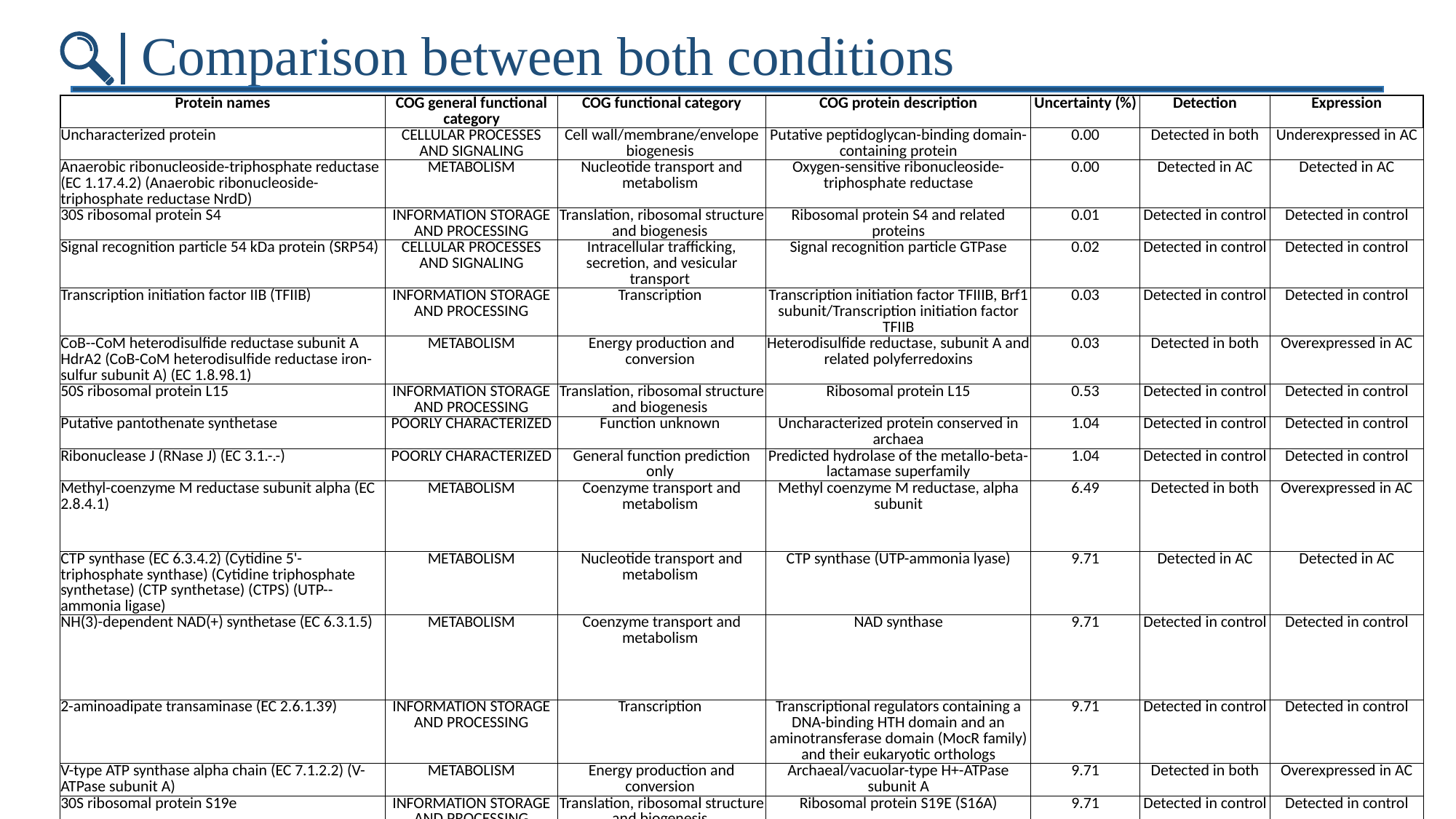

Comparison between both conditions

| Protein names | COG general functional category | COG functional category | COG protein description | Uncertainty (%) | Detection | Expression |
| --- | --- | --- | --- | --- | --- | --- |
| Uncharacterized protein | CELLULAR PROCESSES AND SIGNALING | Cell wall/membrane/envelope biogenesis | Putative peptidoglycan-binding domain-containing protein | 0.00 | Detected in both | Underexpressed in AC |
| Anaerobic ribonucleoside-triphosphate reductase (EC 1.17.4.2) (Anaerobic ribonucleoside-triphosphate reductase NrdD) | METABOLISM | Nucleotide transport and metabolism | Oxygen-sensitive ribonucleoside-triphosphate reductase | 0.00 | Detected in AC | Detected in AC |
| 30S ribosomal protein S4 | INFORMATION STORAGE AND PROCESSING | Translation, ribosomal structure and biogenesis | Ribosomal protein S4 and related proteins | 0.01 | Detected in control | Detected in control |
| Signal recognition particle 54 kDa protein (SRP54) | CELLULAR PROCESSES AND SIGNALING | Intracellular trafficking, secretion, and vesicular transport | Signal recognition particle GTPase | 0.02 | Detected in control | Detected in control |
| Transcription initiation factor IIB (TFIIB) | INFORMATION STORAGE AND PROCESSING | Transcription | Transcription initiation factor TFIIIB, Brf1 subunit/Transcription initiation factor TFIIB | 0.03 | Detected in control | Detected in control |
| CoB--CoM heterodisulfide reductase subunit A HdrA2 (CoB-CoM heterodisulfide reductase iron-sulfur subunit A) (EC 1.8.98.1) | METABOLISM | Energy production and conversion | Heterodisulfide reductase, subunit A and related polyferredoxins | 0.03 | Detected in both | Overexpressed in AC |
| 50S ribosomal protein L15 | INFORMATION STORAGE AND PROCESSING | Translation, ribosomal structure and biogenesis | Ribosomal protein L15 | 0.53 | Detected in control | Detected in control |
| Putative pantothenate synthetase | POORLY CHARACTERIZED | Function unknown | Uncharacterized protein conserved in archaea | 1.04 | Detected in control | Detected in control |
| Ribonuclease J (RNase J) (EC 3.1.-.-) | POORLY CHARACTERIZED | General function prediction only | Predicted hydrolase of the metallo-beta-lactamase superfamily | 1.04 | Detected in control | Detected in control |
| Methyl-coenzyme M reductase subunit alpha (EC 2.8.4.1) | METABOLISM | Coenzyme transport and metabolism | Methyl coenzyme M reductase, alpha subunit | 6.49 | Detected in both | Overexpressed in AC |
| CTP synthase (EC 6.3.4.2) (Cytidine 5'-triphosphate synthase) (Cytidine triphosphate synthetase) (CTP synthetase) (CTPS) (UTP--ammonia ligase) | METABOLISM | Nucleotide transport and metabolism | CTP synthase (UTP-ammonia lyase) | 9.71 | Detected in AC | Detected in AC |
| NH(3)-dependent NAD(+) synthetase (EC 6.3.1.5) | METABOLISM | Coenzyme transport and metabolism | NAD synthase | 9.71 | Detected in control | Detected in control |
| 2-aminoadipate transaminase (EC 2.6.1.39) | INFORMATION STORAGE AND PROCESSING | Transcription | Transcriptional regulators containing a DNA-binding HTH domain and an aminotransferase domain (MocR family) and their eukaryotic orthologs | 9.71 | Detected in control | Detected in control |
| V-type ATP synthase alpha chain (EC 7.1.2.2) (V-ATPase subunit A) | METABOLISM | Energy production and conversion | Archaeal/vacuolar-type H+-ATPase subunit A | 9.71 | Detected in both | Overexpressed in AC |
| 30S ribosomal protein S19e | INFORMATION STORAGE AND PROCESSING | Translation, ribosomal structure and biogenesis | Ribosomal protein S19E (S16A) | 9.71 | Detected in control | Detected in control |